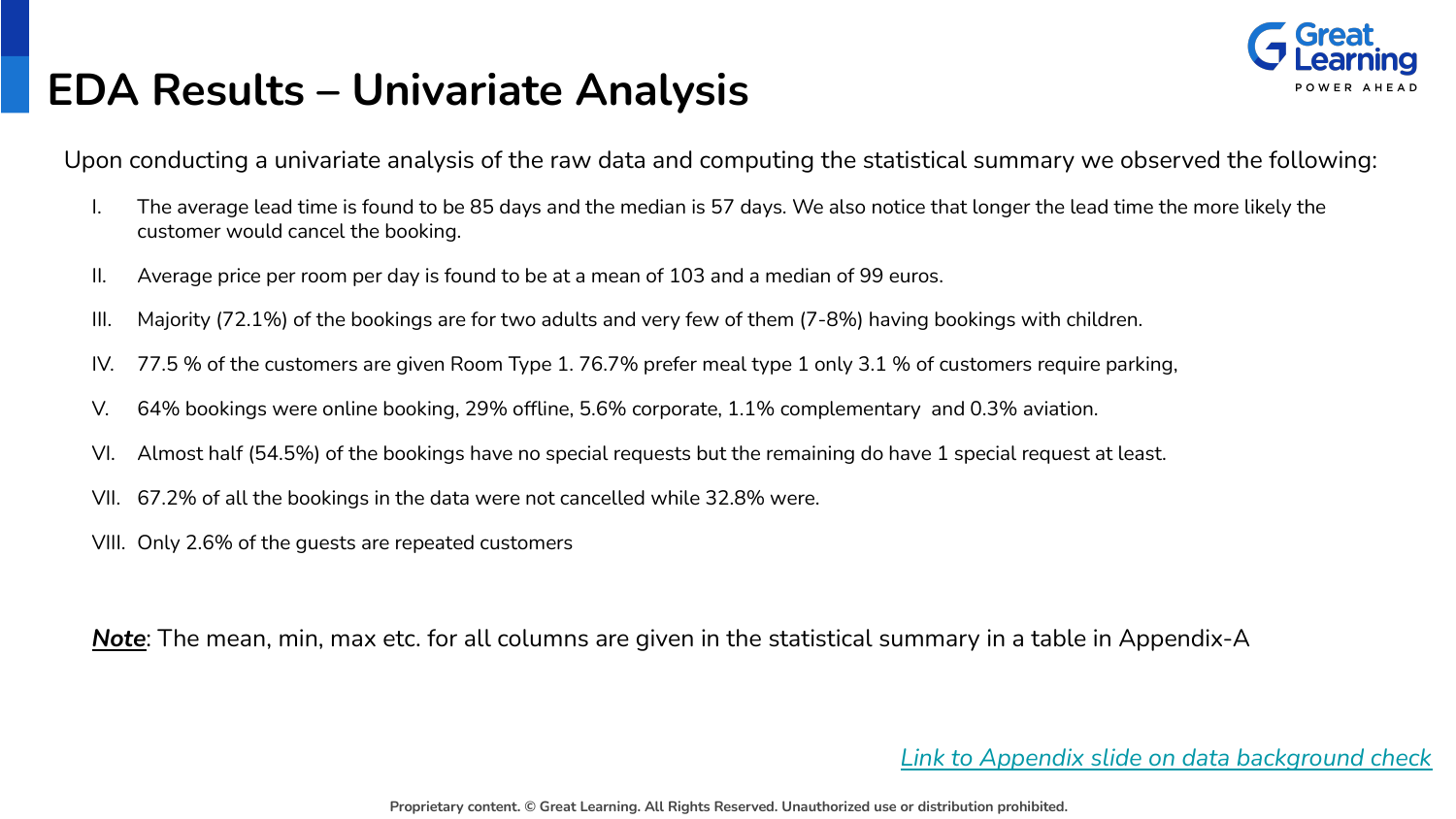

# EDA Results – Univariate Analysis
Upon conducting a univariate analysis of the raw data and computing the statistical summary we observed the following:
The average lead time is found to be 85 days and the median is 57 days. We also notice that longer the lead time the more likely the customer would cancel the booking.
Average price per room per day is found to be at a mean of 103 and a median of 99 euros.
Majority (72.1%) of the bookings are for two adults and very few of them (7-8%) having bookings with children.
77.5 % of the customers are given Room Type 1. 76.7% prefer meal type 1 only 3.1 % of customers require parking,
64% bookings were online booking, 29% offline, 5.6% corporate, 1.1% complementary  and 0.3% aviation.
Almost half (54.5%) of the bookings have no special requests but the remaining do have 1 special request at least.
67.2% of all the bookings in the data were not cancelled while 32.8% were.
Only 2.6% of the guests are repeated customers

Note: The mean, min, max etc. for all columns are given in the statistical summary in a table in Appendix-A
Link to Appendix slide on data background check